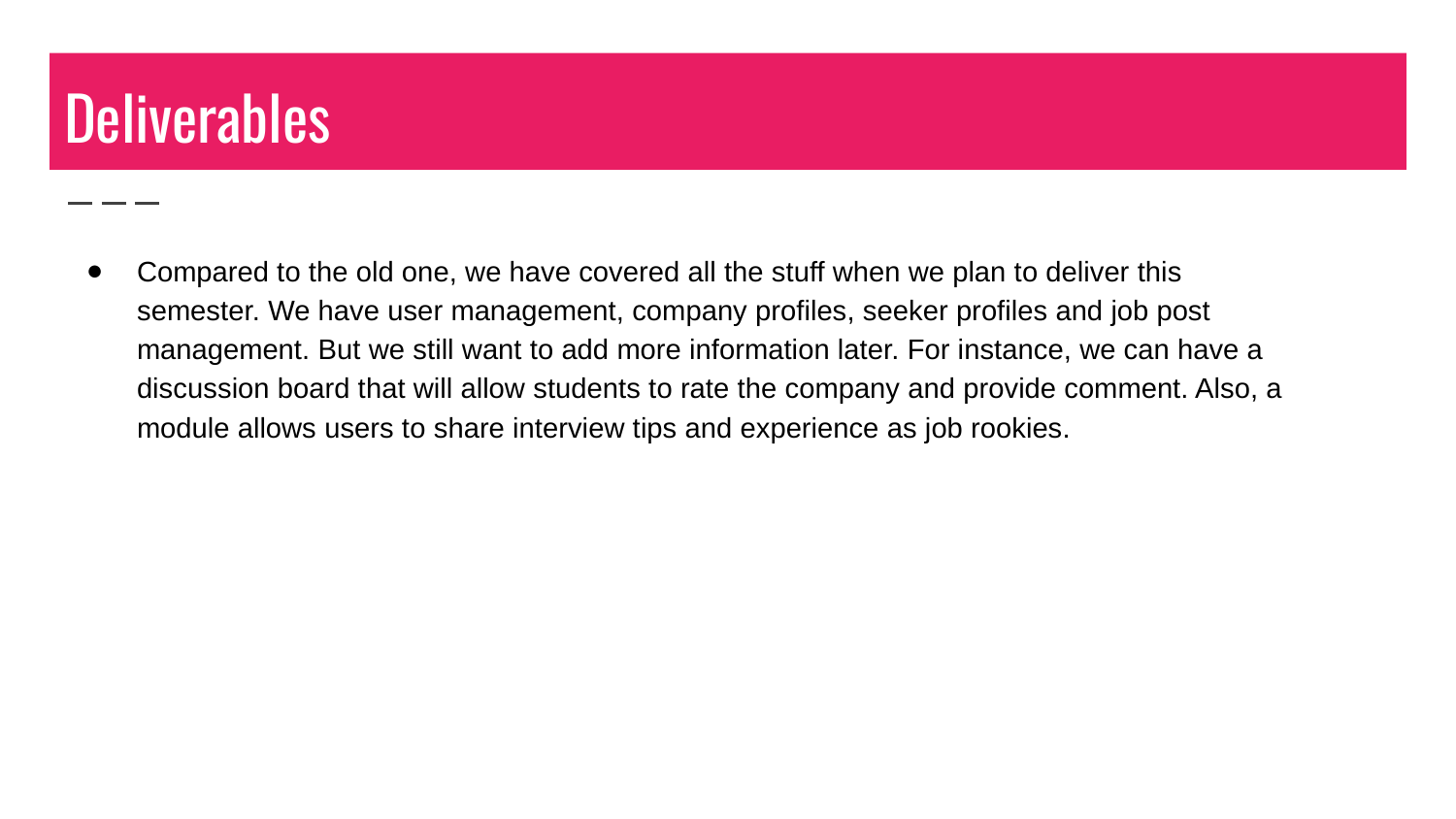

# Deliverables
Compared to the old one, we have covered all the stuff when we plan to deliver this semester. We have user management, company profiles, seeker profiles and job post management. But we still want to add more information later. For instance, we can have a discussion board that will allow students to rate the company and provide comment. Also, a module allows users to share interview tips and experience as job rookies.